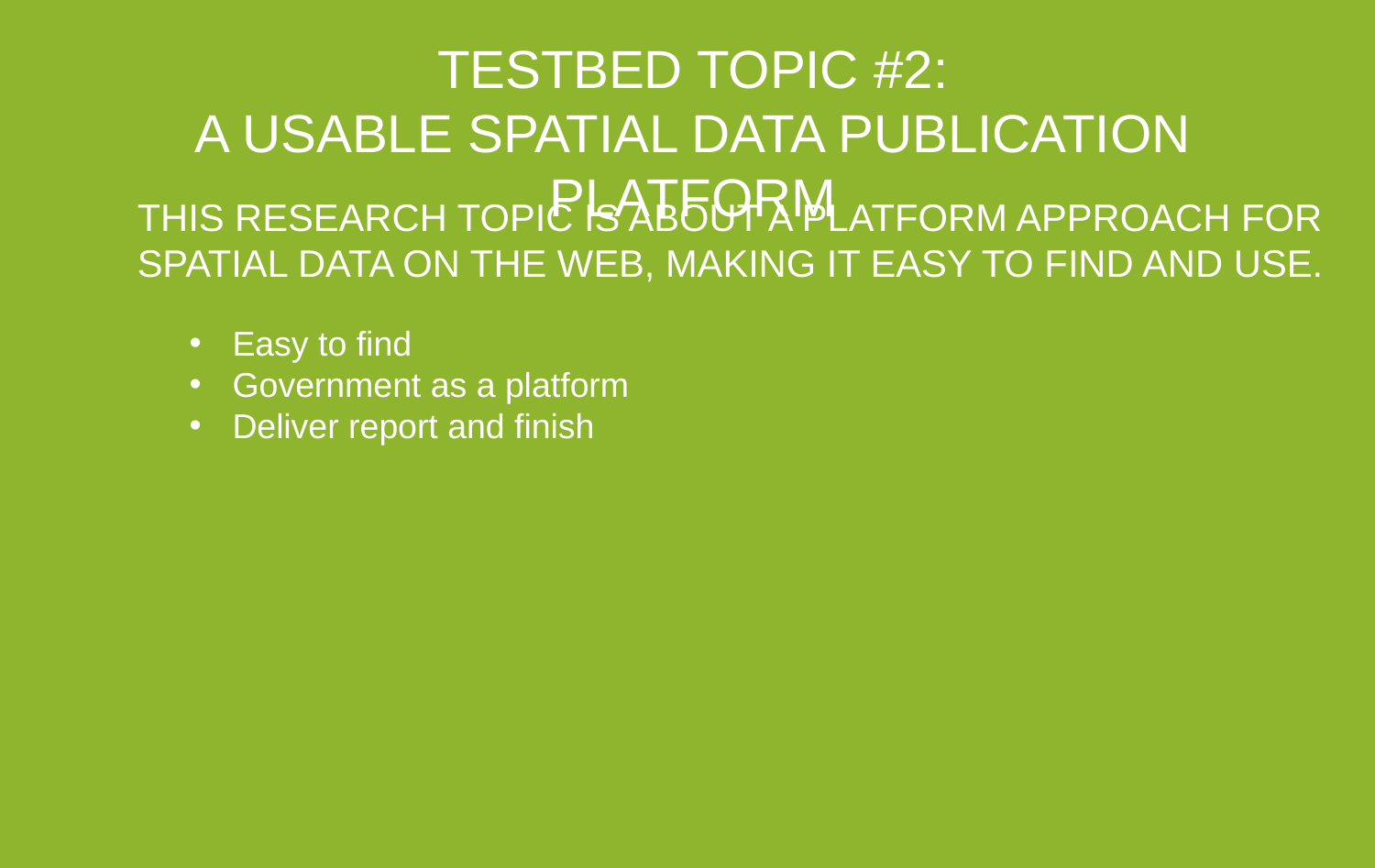

TESTBED Topic #2:
A usable spatial data publication platform
This research topic is about a platform approach for spatial data on the web, making it easy to find and use.

Easy to find
Government as a platform
Deliver report and finish